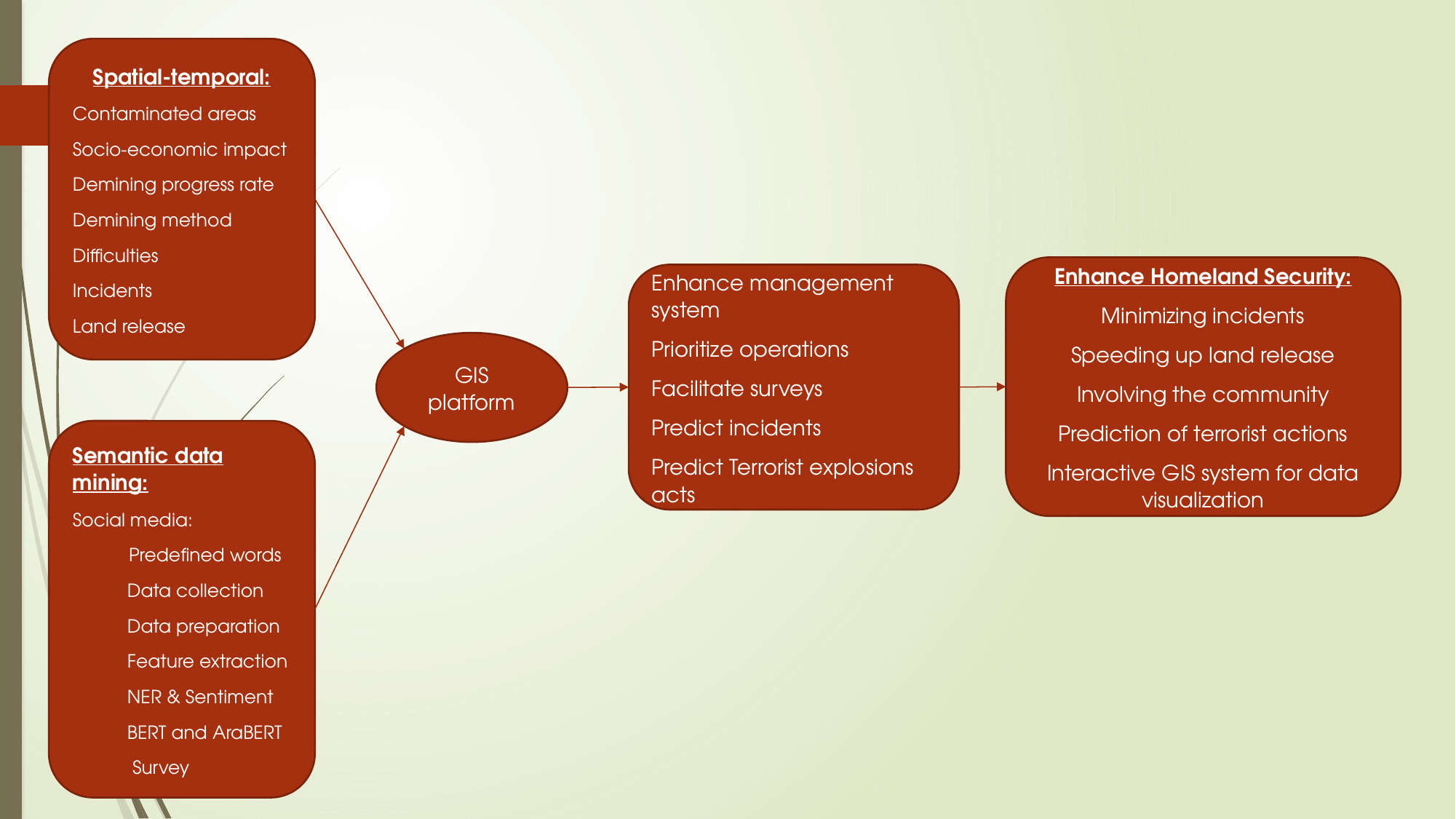

Spatial-temporal:
Contaminated areas
Socio-economic impact
Demining progress rate
Demining method
Difficulties
Incidents
Land release
9
Enhance Homeland Security:
Minimizing incidents
Speeding up land release
Involving the community
Prediction of terrorist actions
Interactive GIS system for data visualization
Enhance management system
Prioritize operations
Facilitate surveys
Predict incidents
Predict Terrorist explosions acts
GIS platform
Semantic data mining:
Social media:
           Predefined words
Data collection
Data preparation
Feature extraction
NER & Sentiment
BERT and AraBERT
 Survey